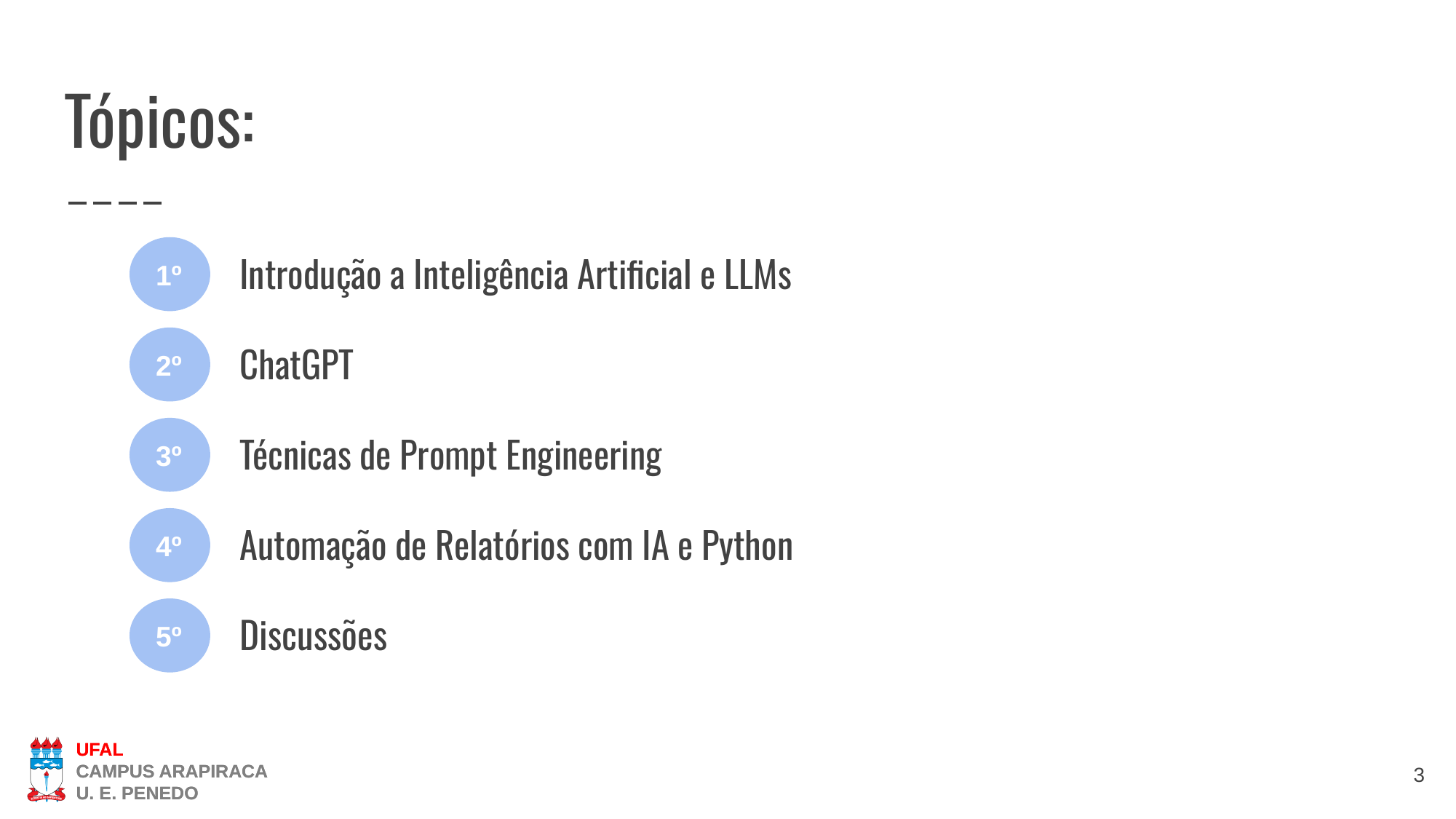

# Tópicos:
1º
Introdução a Inteligência Artificial e LLMs
2º
ChatGPT
3º
Técnicas de Prompt Engineering
4º
Automação de Relatórios com IA e Python
5º
Discussões
3